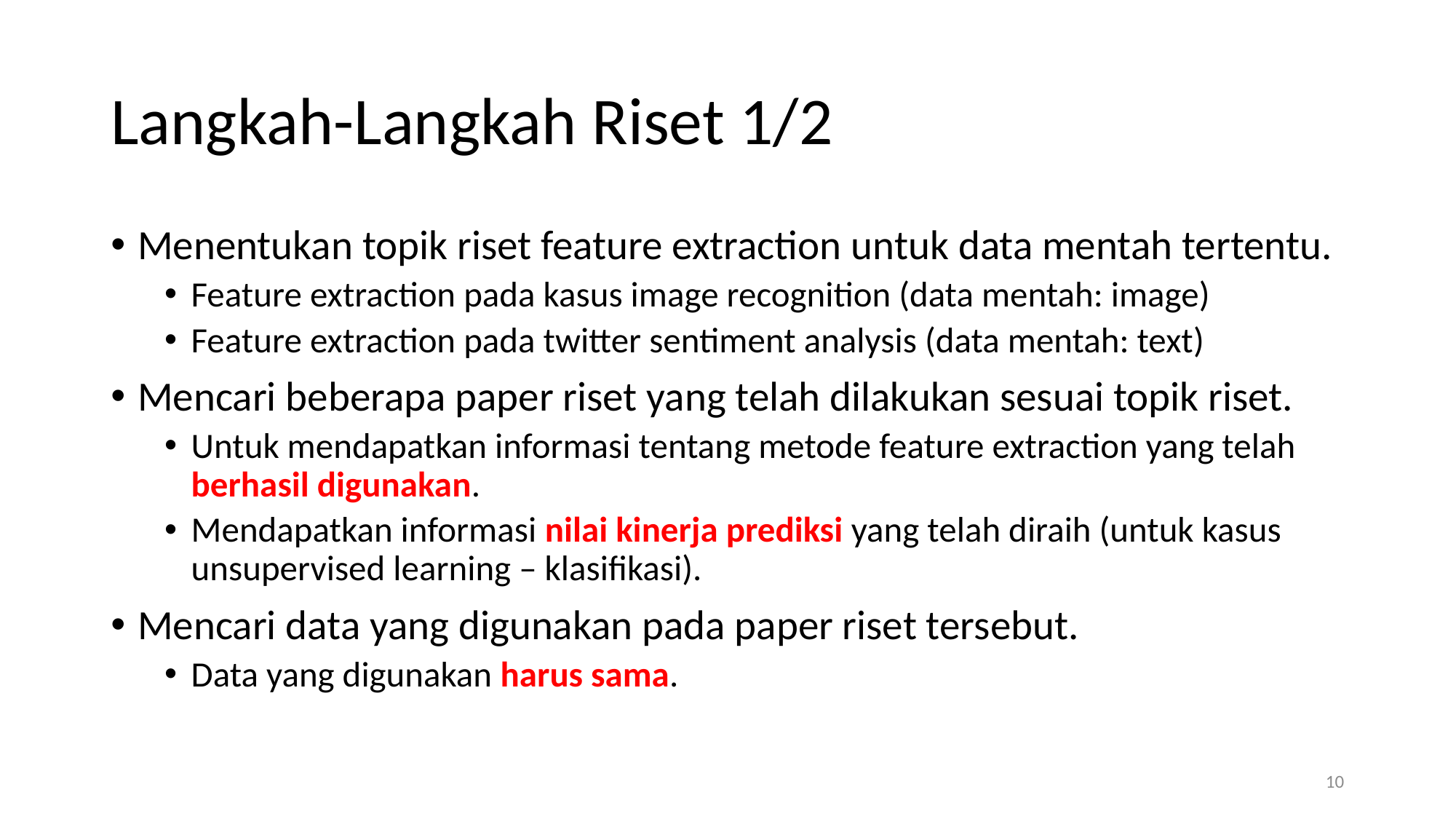

# Langkah-Langkah Riset 1/2
Menentukan topik riset feature extraction untuk data mentah tertentu.
Feature extraction pada kasus image recognition (data mentah: image)
Feature extraction pada twitter sentiment analysis (data mentah: text)
Mencari beberapa paper riset yang telah dilakukan sesuai topik riset.
Untuk mendapatkan informasi tentang metode feature extraction yang telah berhasil digunakan.
Mendapatkan informasi nilai kinerja prediksi yang telah diraih (untuk kasus unsupervised learning – klasifikasi).
Mencari data yang digunakan pada paper riset tersebut.
Data yang digunakan harus sama.

10